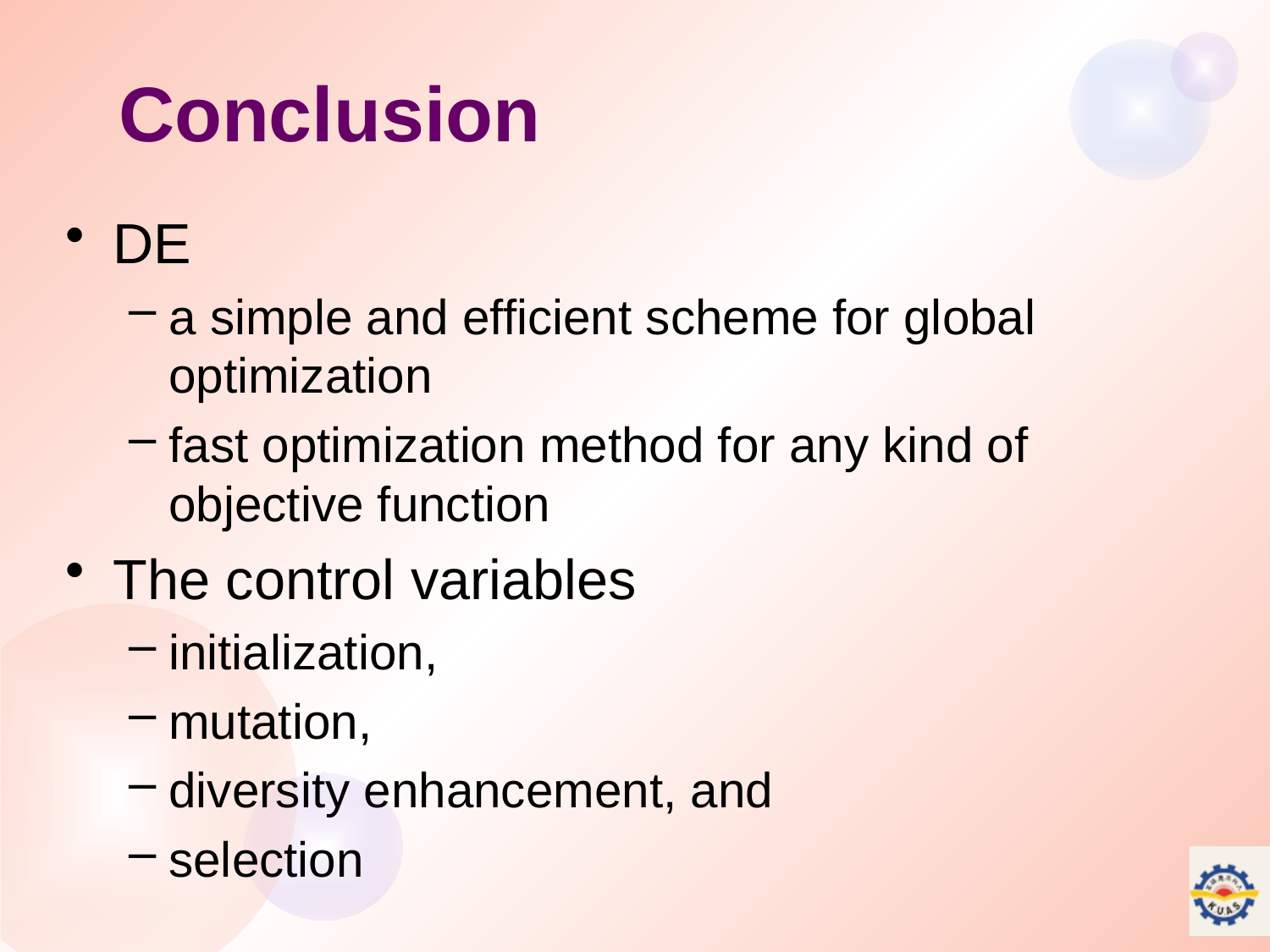

# Conclusion
DE
a simple and efficient scheme for global optimization
fast optimization method for any kind of objective function
The control variables
initialization,
mutation,
diversity enhancement, and
selection